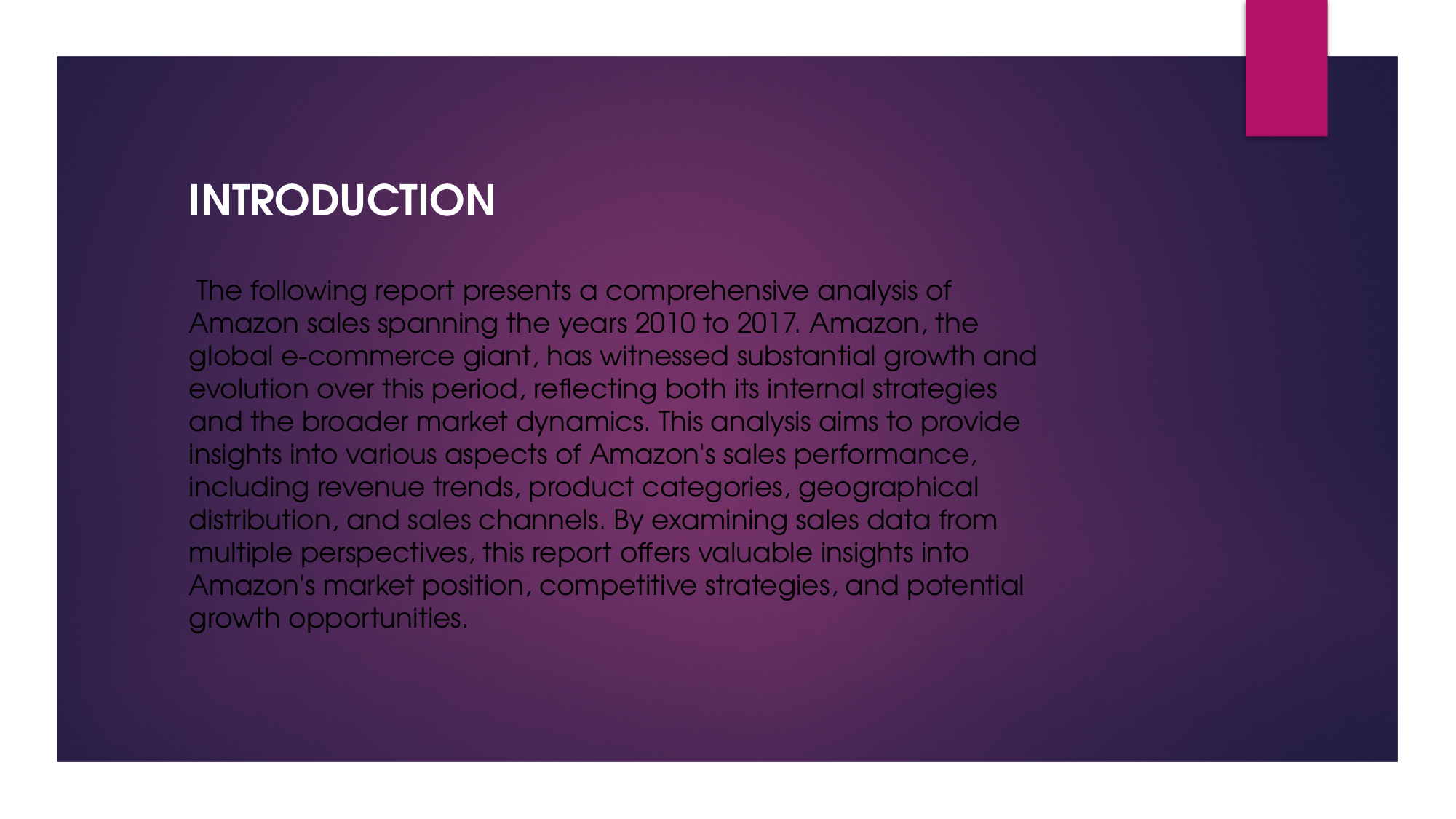

INTRODUCTION
 The following report presents a comprehensive analysis of Amazon sales spanning the years 2010 to 2017. Amazon, the global e-commerce giant, has witnessed substantial growth and evolution over this period, reflecting both its internal strategies and the broader market dynamics. This analysis aims to provide insights into various aspects of Amazon's sales performance, including revenue trends, product categories, geographical distribution, and sales channels. By examining sales data from multiple perspectives, this report offers valuable insights into Amazon's market position, competitive strategies, and potential growth opportunities.